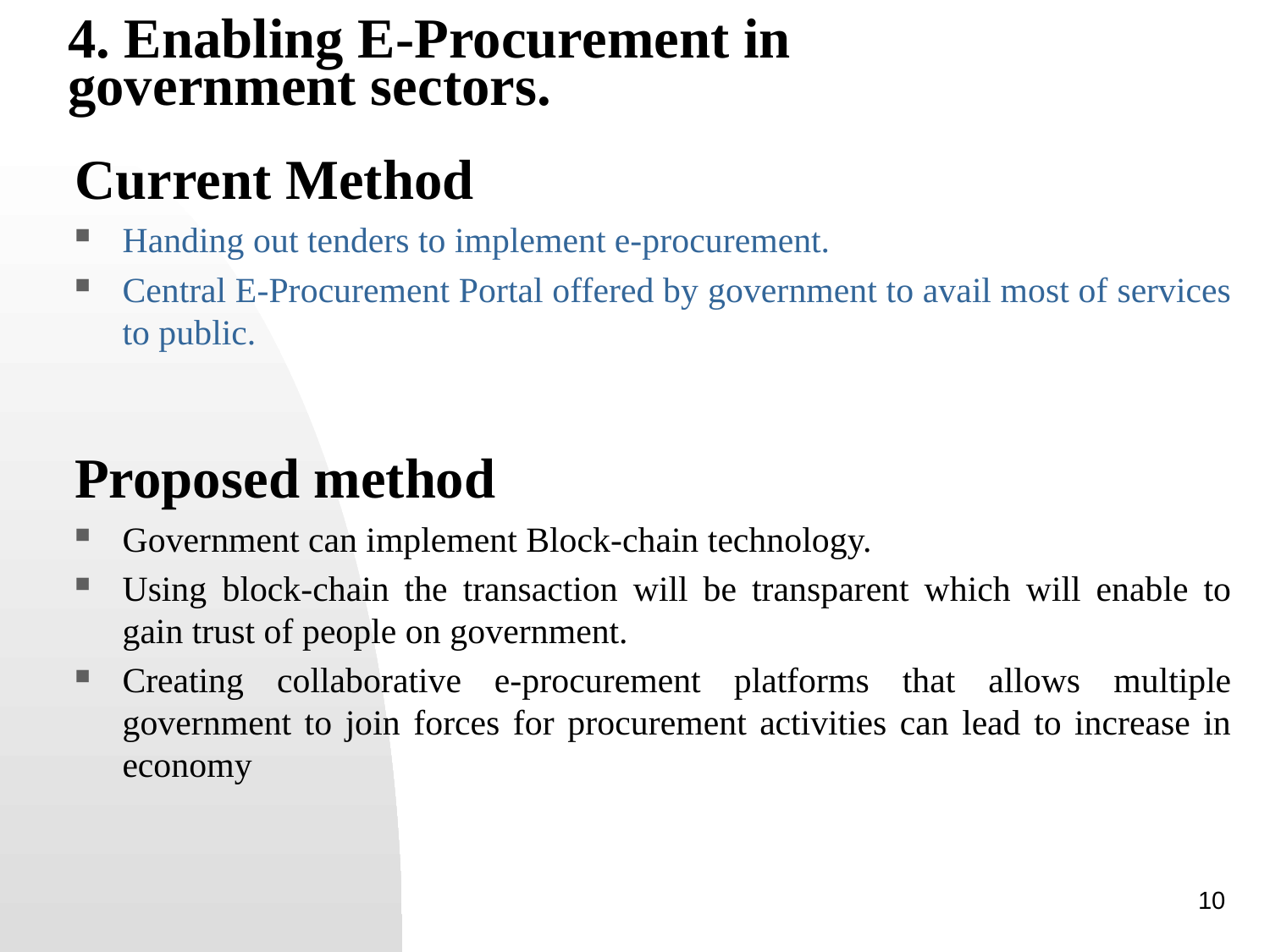

# 4. Enabling E-Procurement in government sectors.
Current Method
Handing out tenders to implement e-procurement.
Central E-Procurement Portal offered by government to avail most of services to public.

Proposed method
Government can implement Block-chain technology.
Using block-chain the transaction will be transparent which will enable to gain trust of people on government.
Creating collaborative e-procurement platforms that allows multiple government to join forces for procurement activities can lead to increase in economy

10